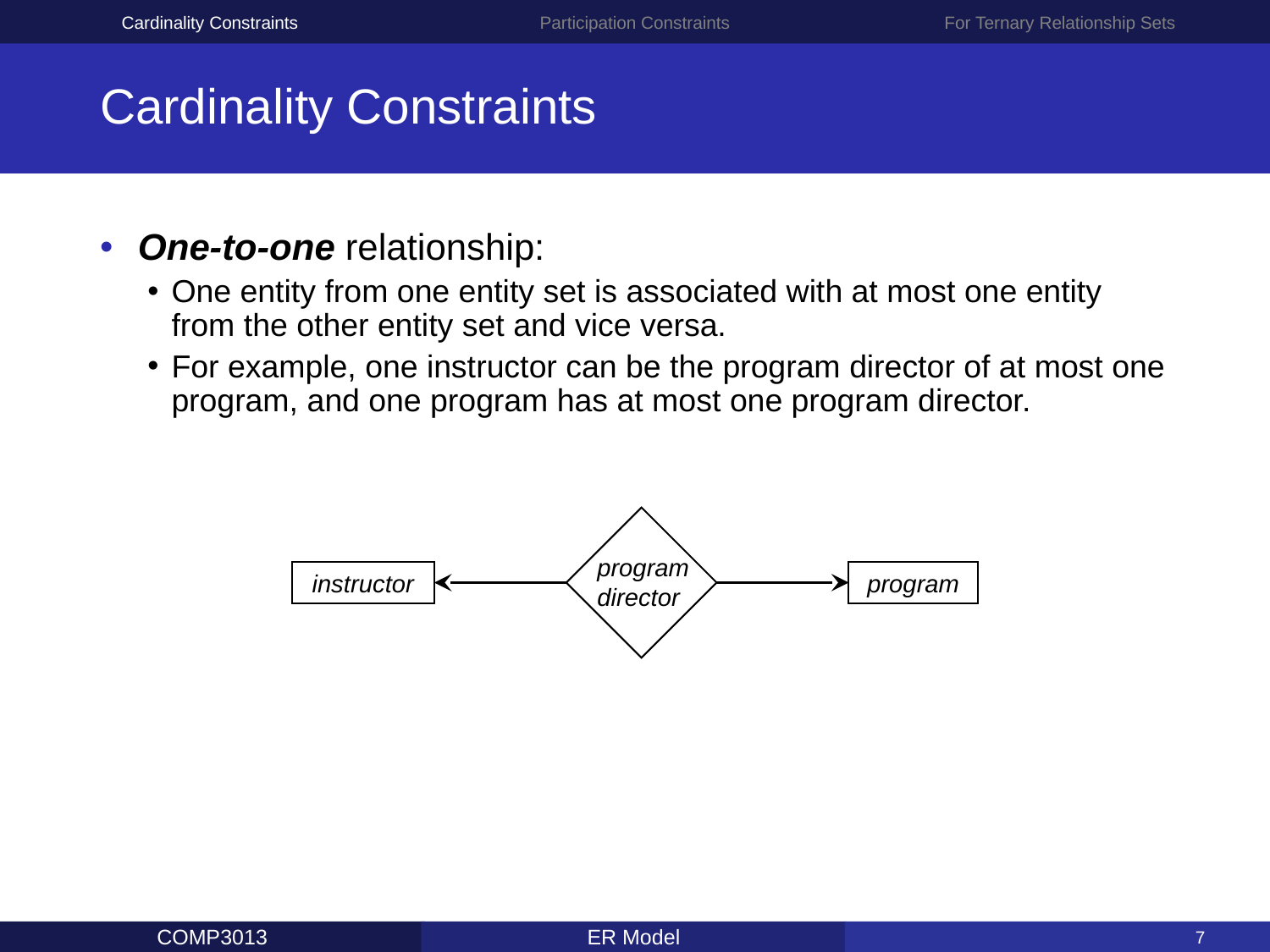

Cardinality Constraints
Participation Constraints
For Ternary Relationship Sets
# Cardinality Constraints
One-to-one relationship:
One entity from one entity set is associated with at most one entity from the other entity set and vice versa.
For example, one instructor can be the program director of at most one program, and one program has at most one program director.

program
director
instructor
program